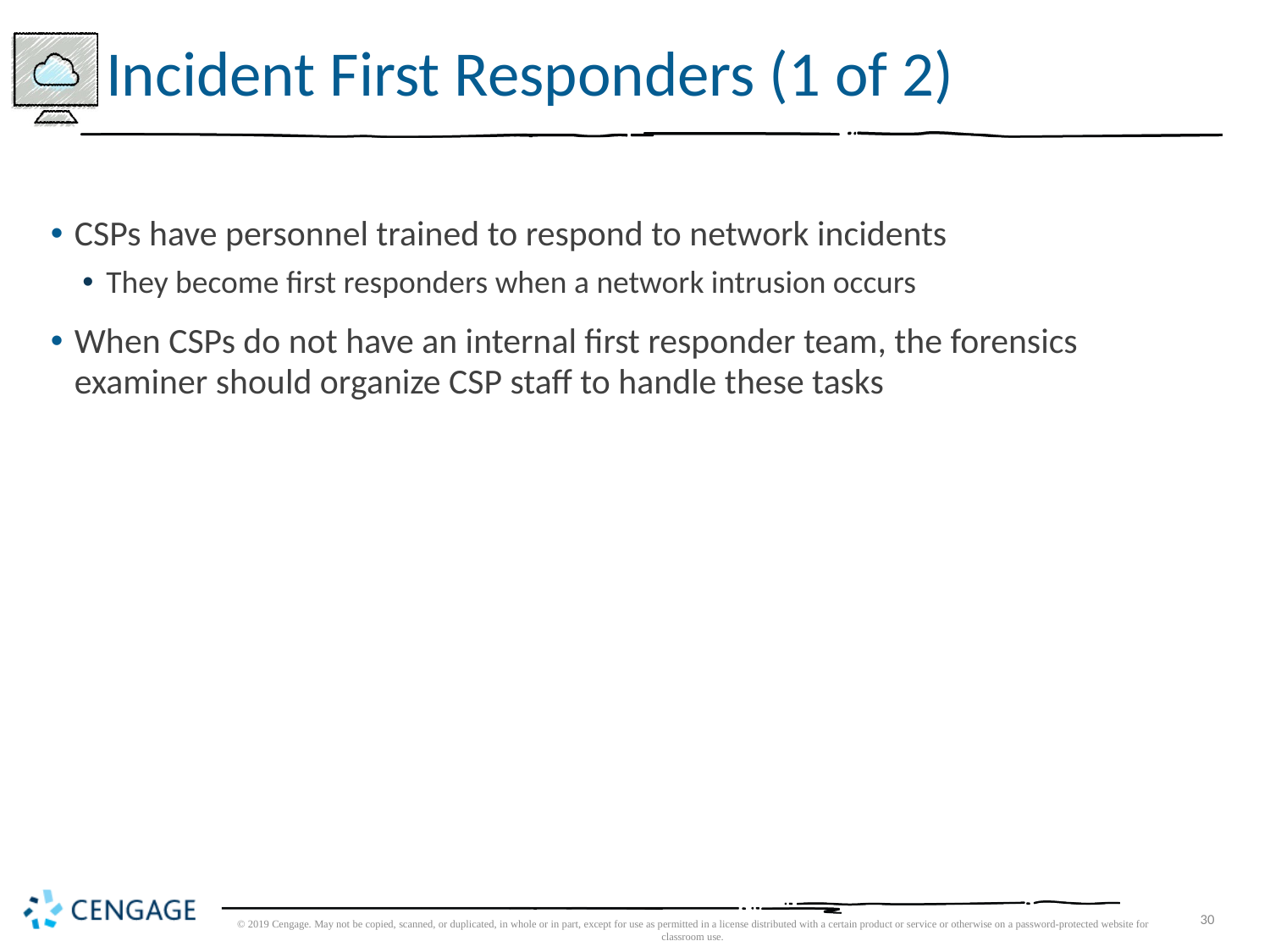

# Incident First Responders (1 of 2)
CSPs have personnel trained to respond to network incidents
They become first responders when a network intrusion occurs
When CSPs do not have an internal first responder team, the forensics examiner should organize CSP staff to handle these tasks
© 2019 Cengage. May not be copied, scanned, or duplicated, in whole or in part, except for use as permitted in a license distributed with a certain product or service or otherwise on a password-protected website for classroom use.